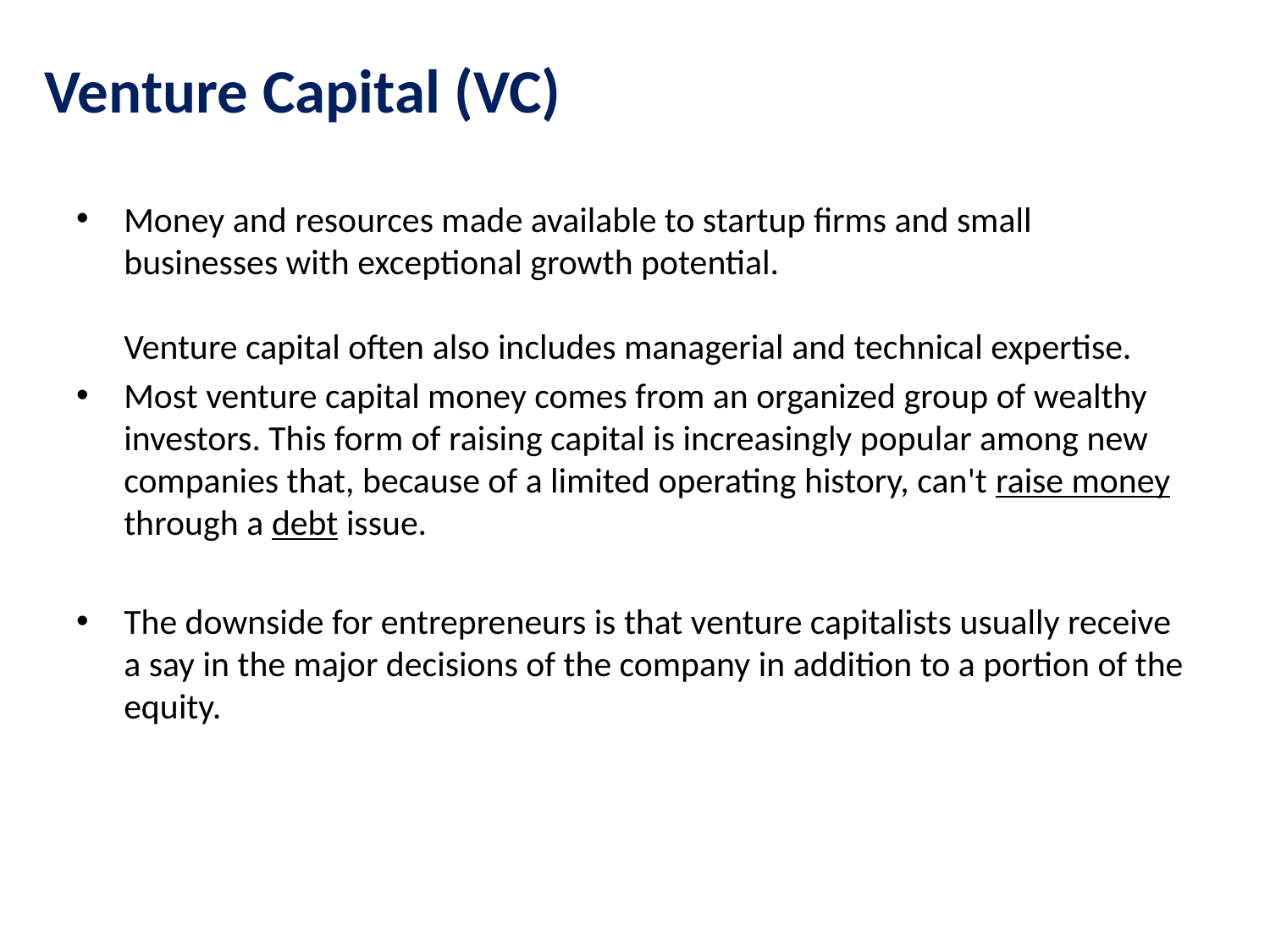

# Venture Capital (VC)
Money and resources made available to startup firms and small businesses with exceptional growth potential.
Venture capital often also includes managerial and technical expertise.
Most venture capital money comes from an organized group of wealthy investors. This form of raising capital is increasingly popular among new companies that, because of a limited operating history, can't raise money through a debt issue.

The downside for entrepreneurs is that venture capitalists usually receive a say in the major decisions of the company in addition to a portion of the equity.